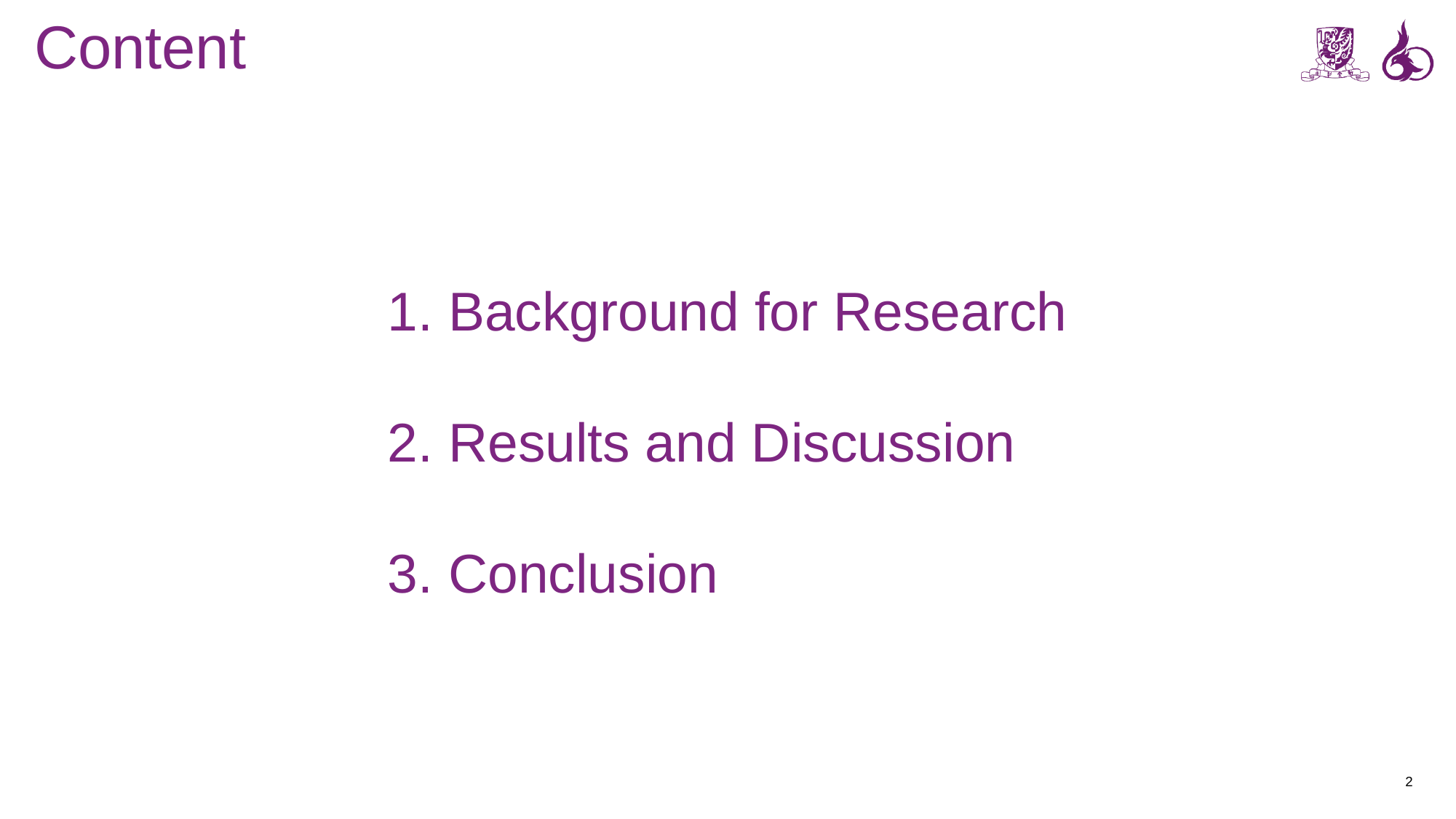

Content

 Background for Research

2. Results and Discussion

3. Conclusion
2